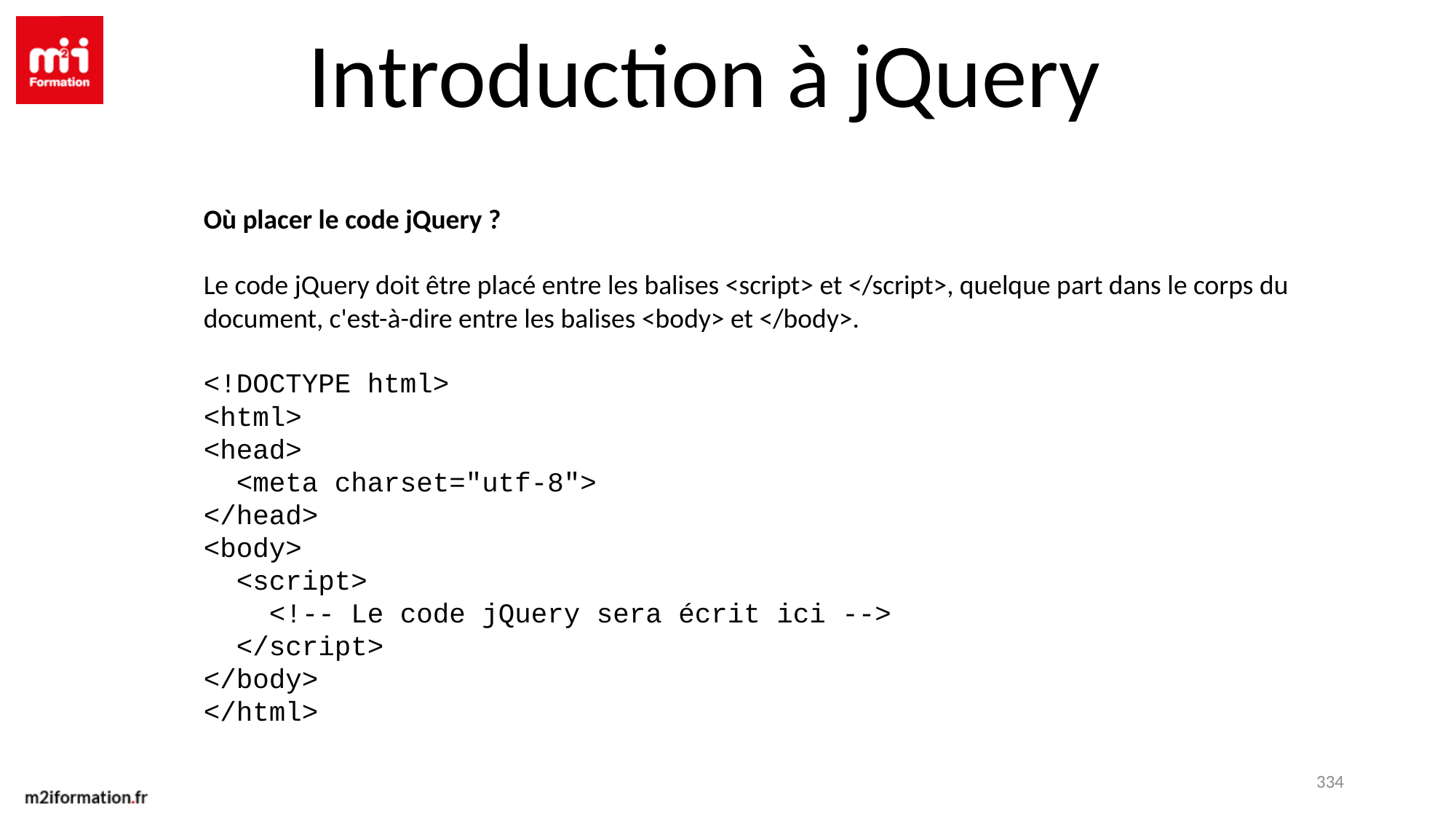

Introduction à jQuery
Où placer le code jQuery ?

Le code jQuery doit être placé entre les balises <script> et </script>, quelque part dans le corps du document, c'est-à-dire entre les balises <body> et </body>.

<!DOCTYPE html>
<html>
<head>
  <meta charset="utf-8">
</head>
<body>
  <script>
    <!-- Le code jQuery sera écrit ici -->
  </script>
</body>
</html>

334